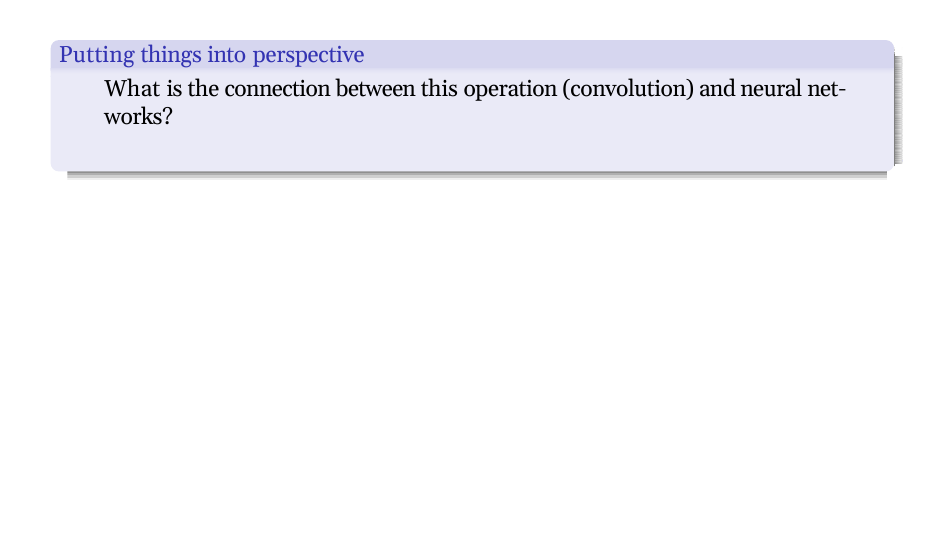

Putting things into perspective
What is the connection between this operation (convolution) and neural net-  works?